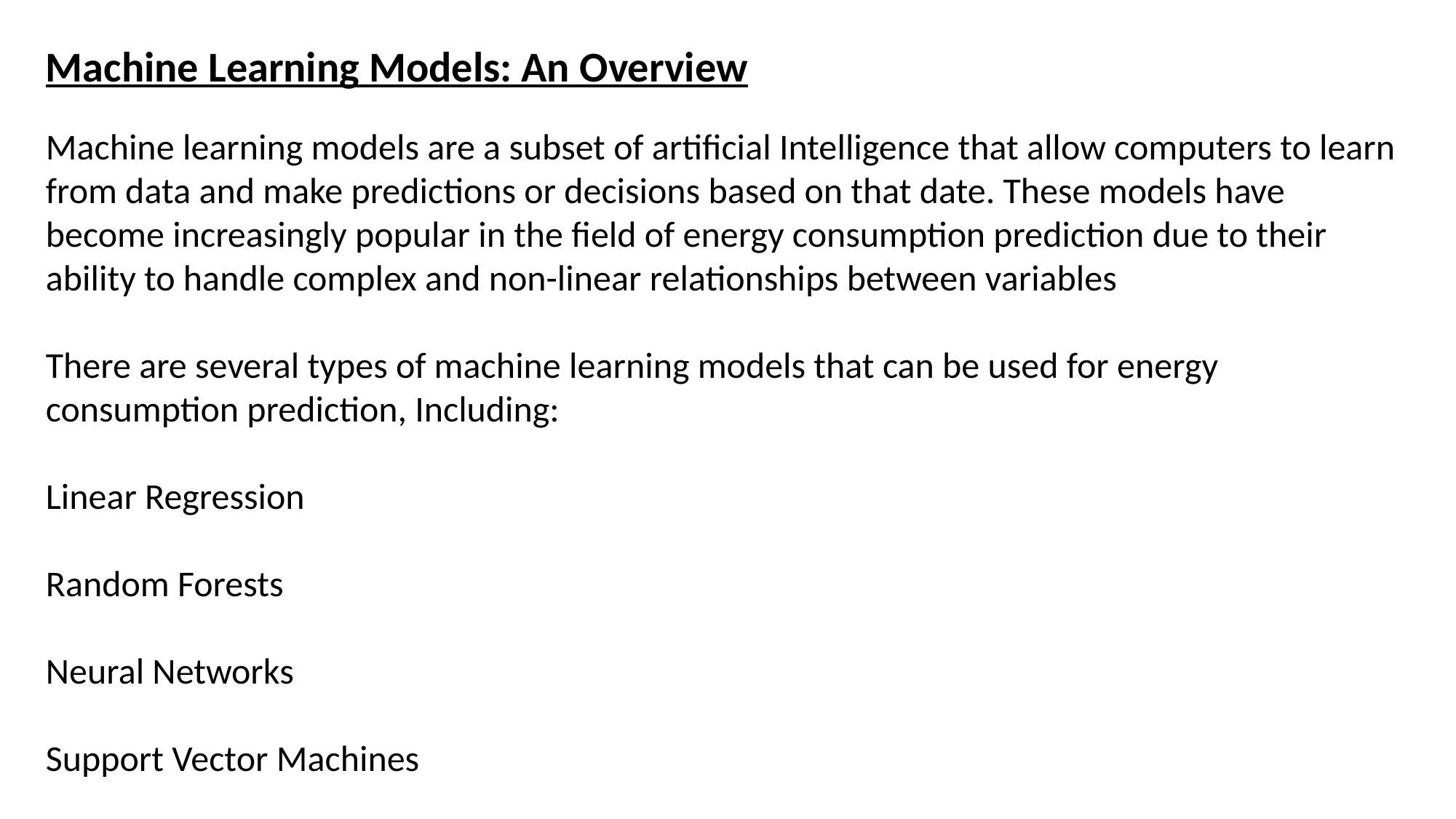

Machine Learning Models: An Overview

Machine learning models are a subset of artificial Intelligence that allow computers to learn from data and make predictions or decisions based on that date. These models have become increasingly popular in the field of energy consumption prediction due to their ability to handle complex and non-linear relationships between variables

There are several types of machine learning models that can be used for energy consumption prediction, Including:

Linear Regression

Random Forests

Neural Networks

Support Vector Machines